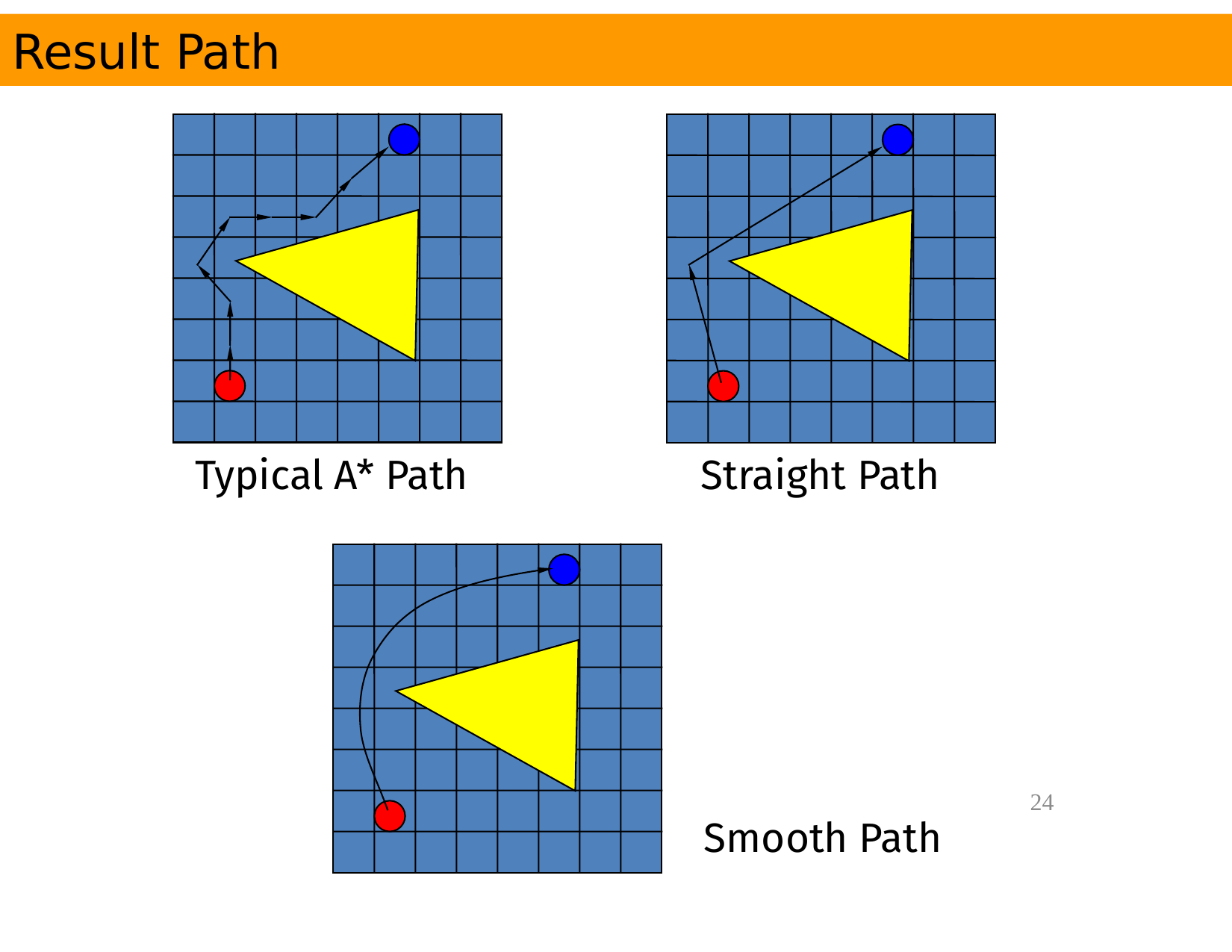

Result Path

Typical A* Path

Straight Path

Smooth Path

24